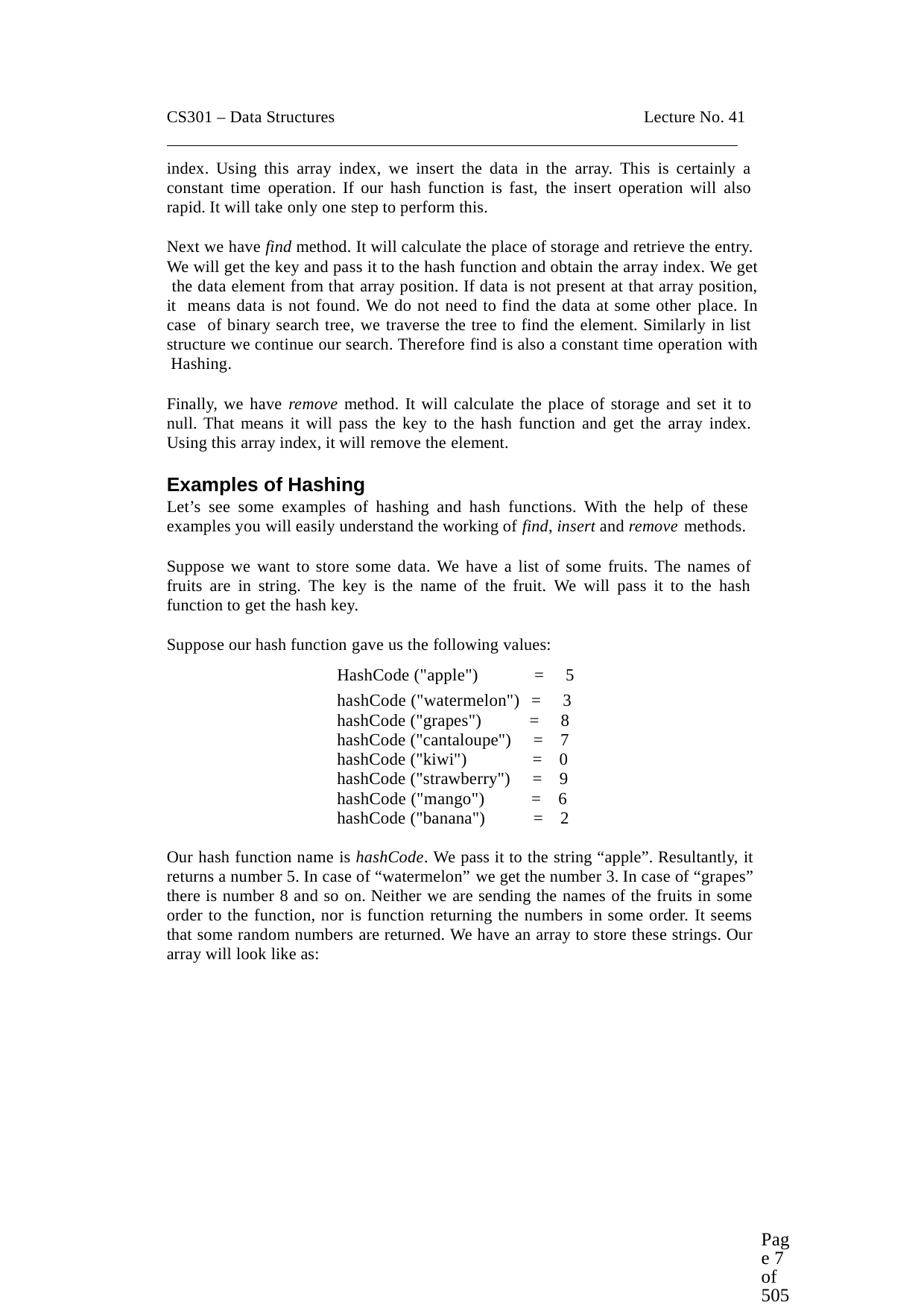

CS301 – Data Structures	Lecture No. 41

index. Using this array index, we insert the data in the array. This is certainly a  constant time operation. If our hash function is fast, the insert operation will also  rapid. It will take only one step to perform this.

Next we have find method. It will calculate the place of storage and retrieve the entry.  We will get the key and pass it to the hash function and obtain the array index. We get  the data element from that array position. If data is not present at that array position, it  means data is not found. We do not need to find the data at some other place. In case  of binary search tree, we traverse the tree to find the element. Similarly in list  structure we continue our search. Therefore find is also a constant time operation with  Hashing.

Finally, we have remove method. It will calculate the place of storage and set it to  null. That means it will pass the key to the hash function and get the array index.  Using this array index, it will remove the element.

Examples of Hashing
Let’s see some examples of hashing and hash functions. With the help of these  examples you will easily understand the working of find, insert and remove methods.

Suppose we want to store some data. We have a list of some fruits. The names of  fruits are in string. The key is the name of the fruit. We will pass it to the hash  function to get the hash key.

Suppose our hash function gave us the following values:

| HashCode ("apple") | = | 5 |
| --- | --- | --- |
| hashCode ("watermelon") | = | 3 |
| hashCode ("grapes") | = | 8 |
| hashCode ("cantaloupe") | = | 7 |
| hashCode ("kiwi") | = | 0 |
| hashCode ("strawberry") | = | 9 |
| hashCode ("mango") | = | 6 |
| hashCode ("banana") | = | 2 |
Our hash function name is hashCode. We pass it to the string “apple”. Resultantly, it  returns a number 5. In case of “watermelon” we get the number 3. In case of “grapes”  there is number 8 and so on. Neither we are sending the names of the fruits in some  order to the function, nor is function returning the numbers in some order. It seems  that some random numbers are returned. We have an array to store these strings. Our  array will look like as:
Page 7 of 505